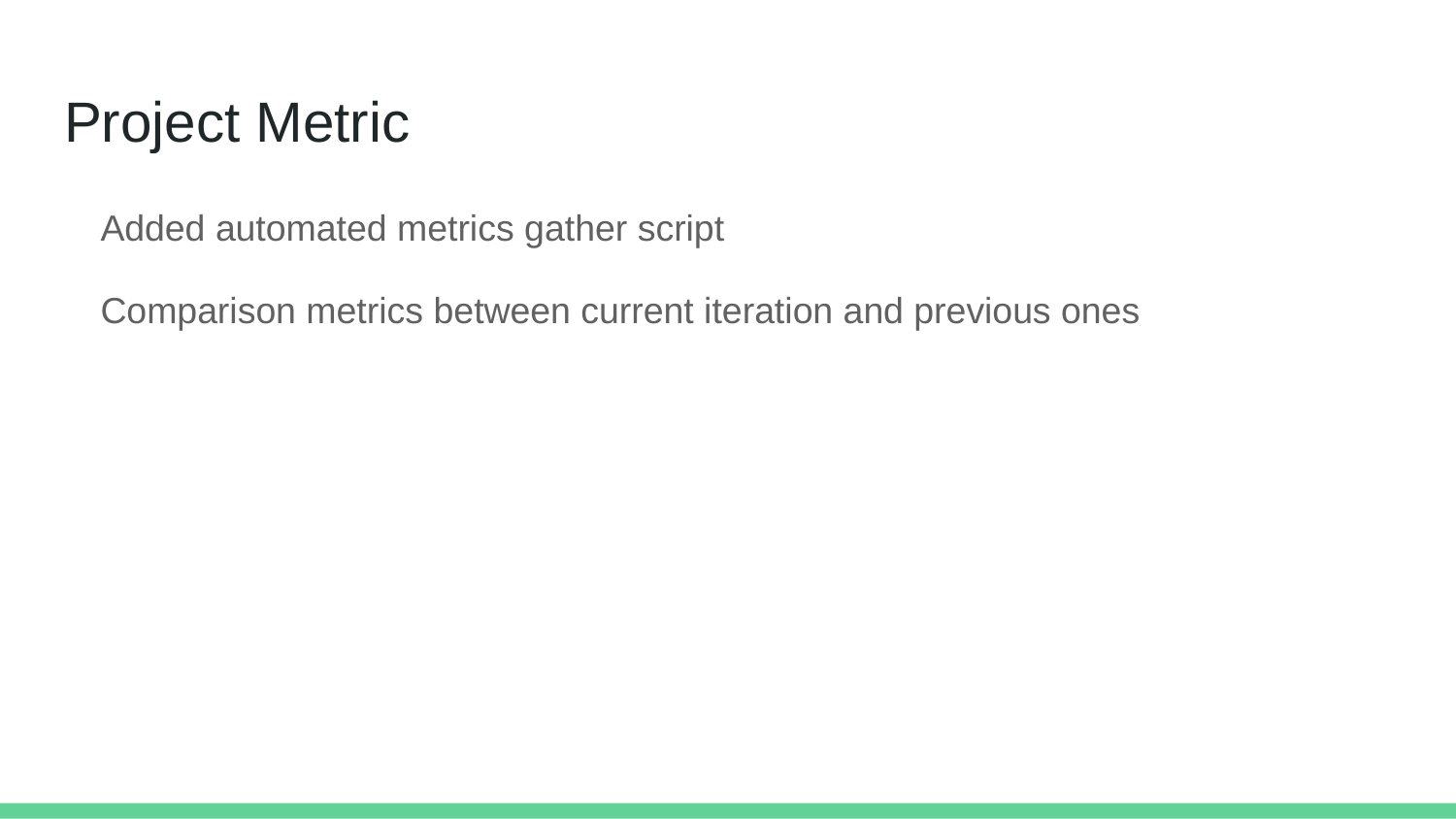

# Project Metric
Added automated metrics gather script
Comparison metrics between current iteration and previous ones